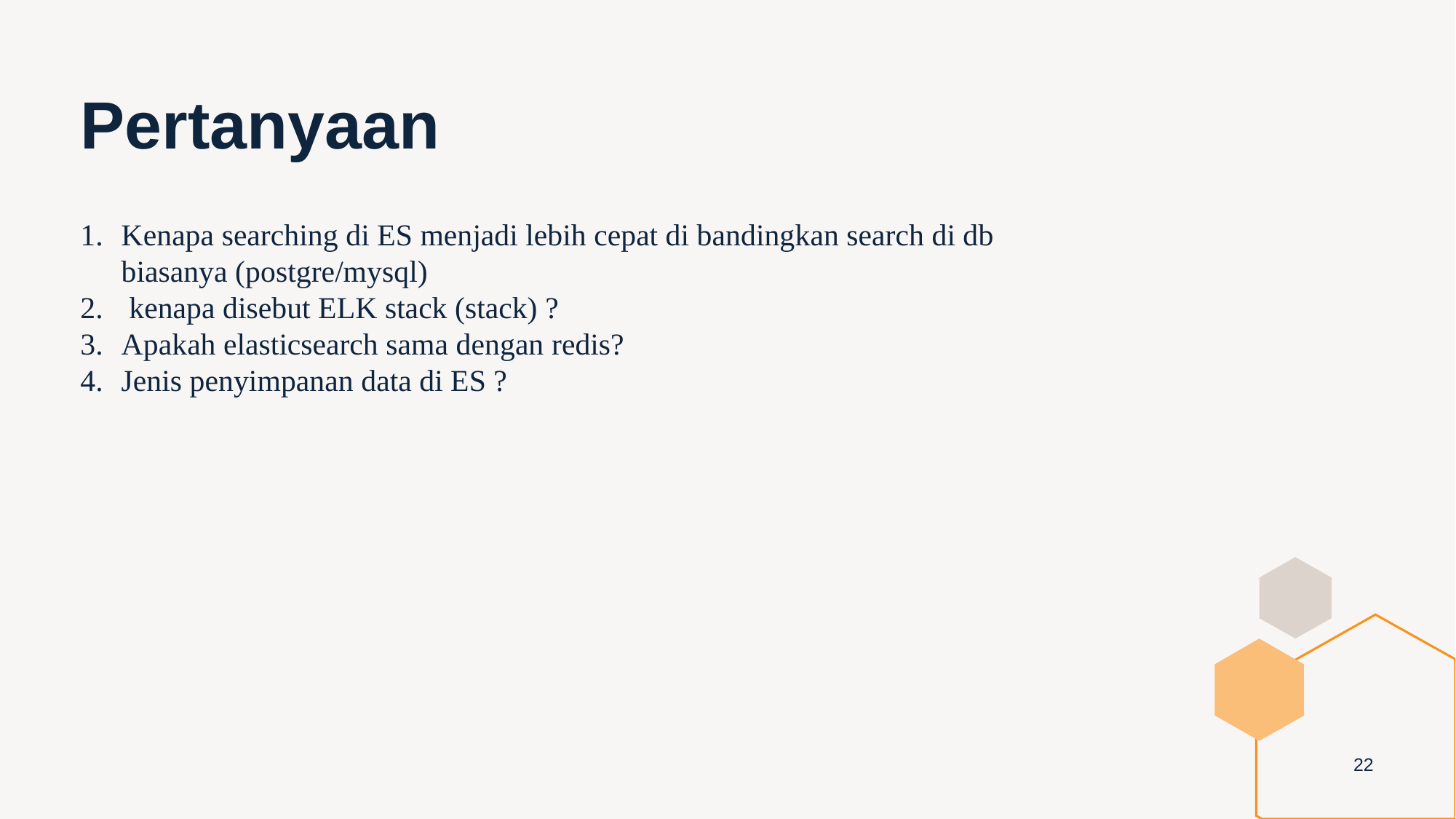

# Pertanyaan
Kenapa searching di ES menjadi lebih cepat di bandingkan search di db biasanya (postgre/mysql)
 kenapa disebut ELK stack (stack) ?
Apakah elasticsearch sama dengan redis?
Jenis penyimpanan data di ES ?
22